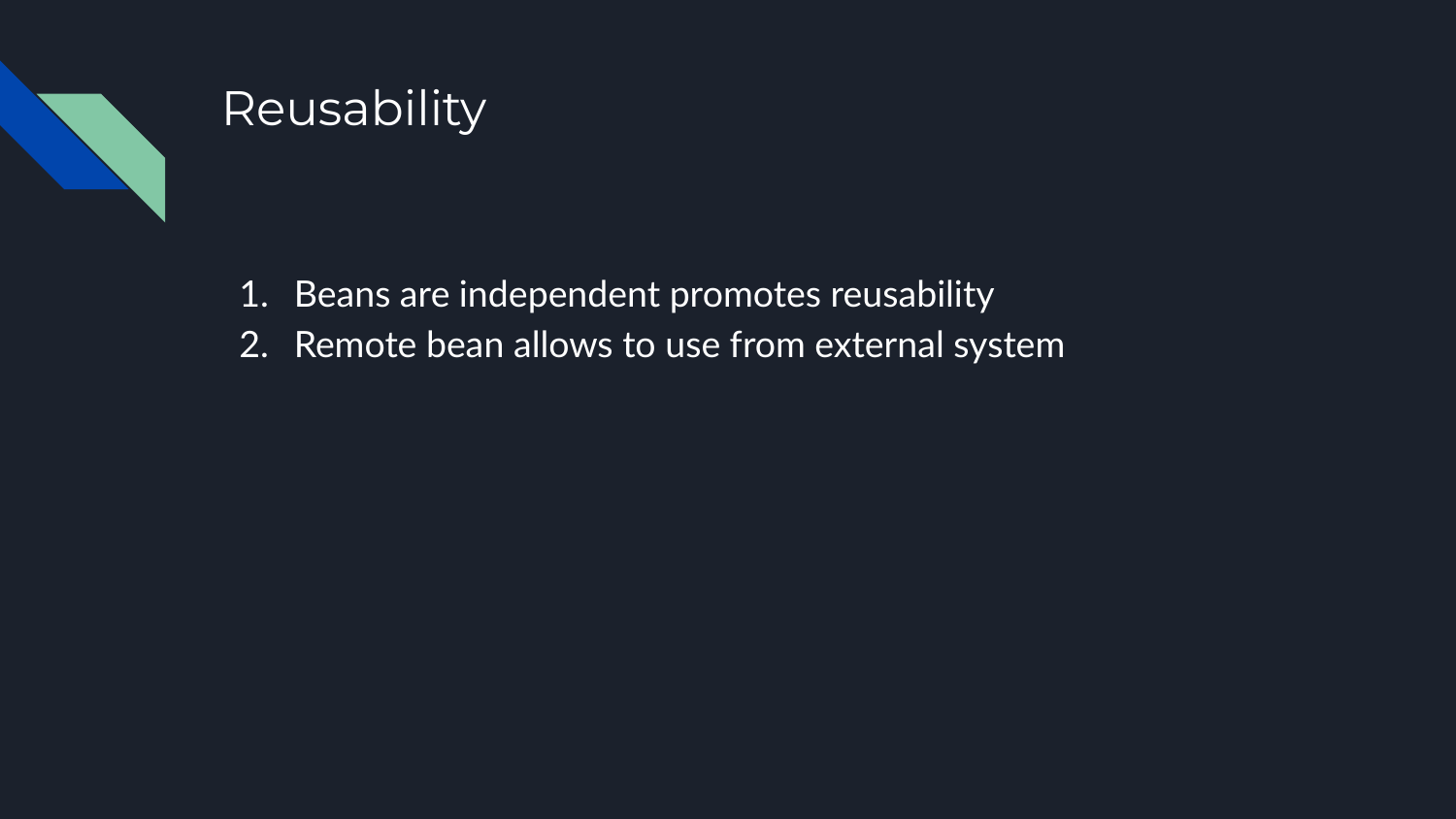

# Reusability
Beans are independent promotes reusability
Remote bean allows to use from external system